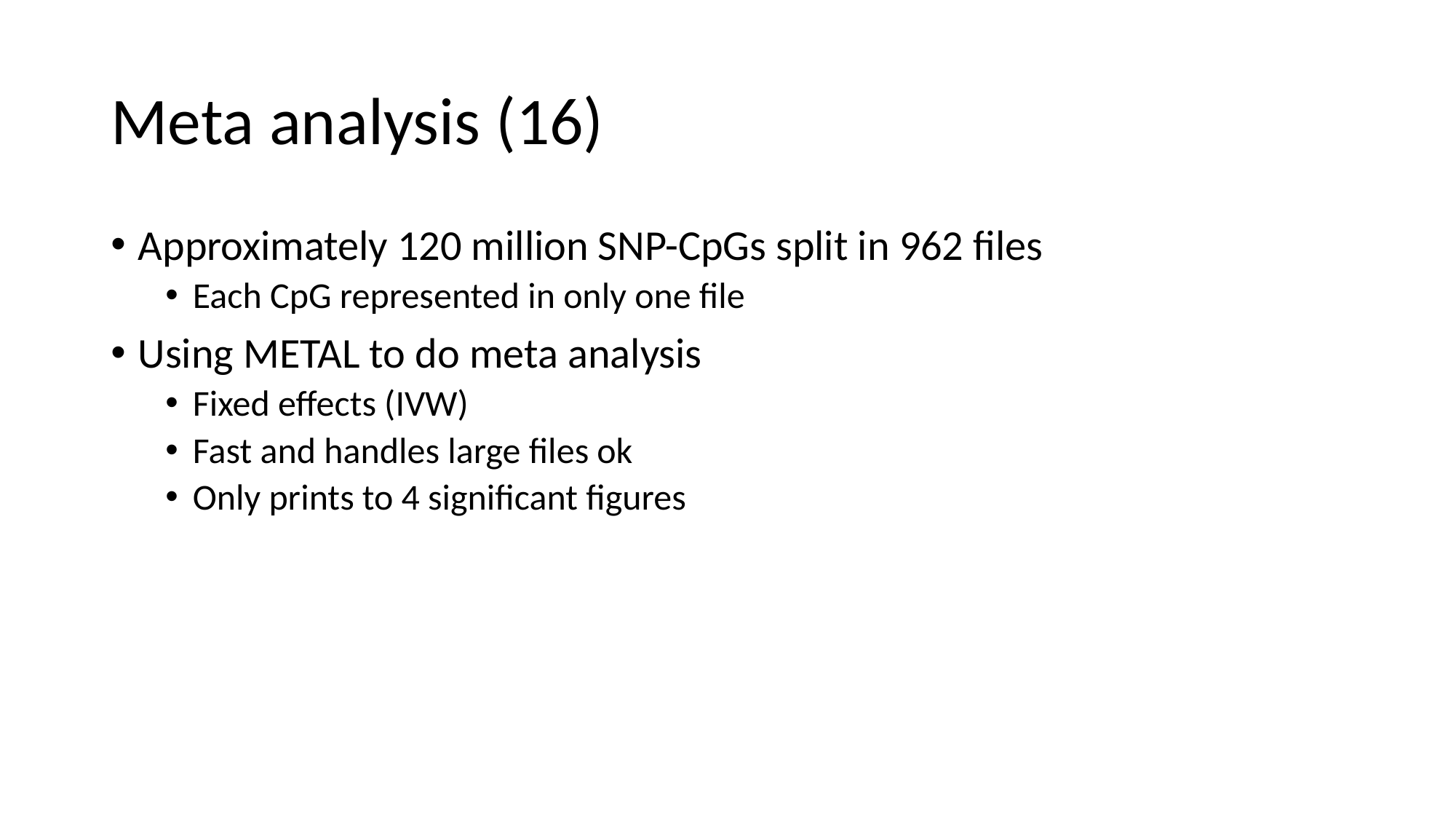

# Meta analysis (16)
Approximately 120 million SNP-CpGs split in 962 files
Each CpG represented in only one file
Using METAL to do meta analysis
Fixed effects (IVW)
Fast and handles large files ok
Only prints to 4 significant figures